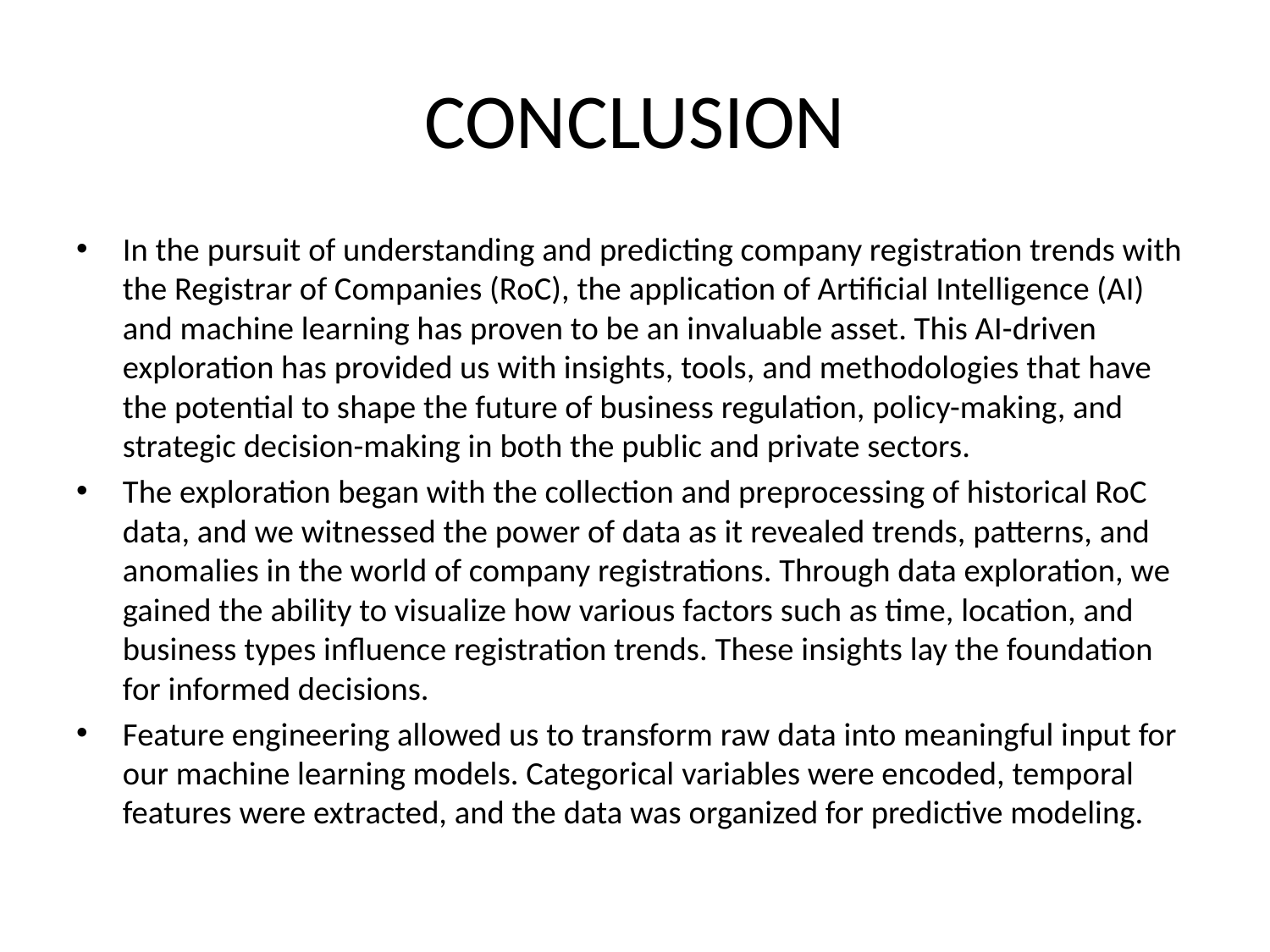

# CONCLUSION
In the pursuit of understanding and predicting company registration trends with the Registrar of Companies (RoC), the application of Artificial Intelligence (AI) and machine learning has proven to be an invaluable asset. This AI-driven exploration has provided us with insights, tools, and methodologies that have the potential to shape the future of business regulation, policy-making, and strategic decision-making in both the public and private sectors.
The exploration began with the collection and preprocessing of historical RoC data, and we witnessed the power of data as it revealed trends, patterns, and anomalies in the world of company registrations. Through data exploration, we gained the ability to visualize how various factors such as time, location, and business types influence registration trends. These insights lay the foundation for informed decisions.
Feature engineering allowed us to transform raw data into meaningful input for our machine learning models. Categorical variables were encoded, temporal features were extracted, and the data was organized for predictive modeling.